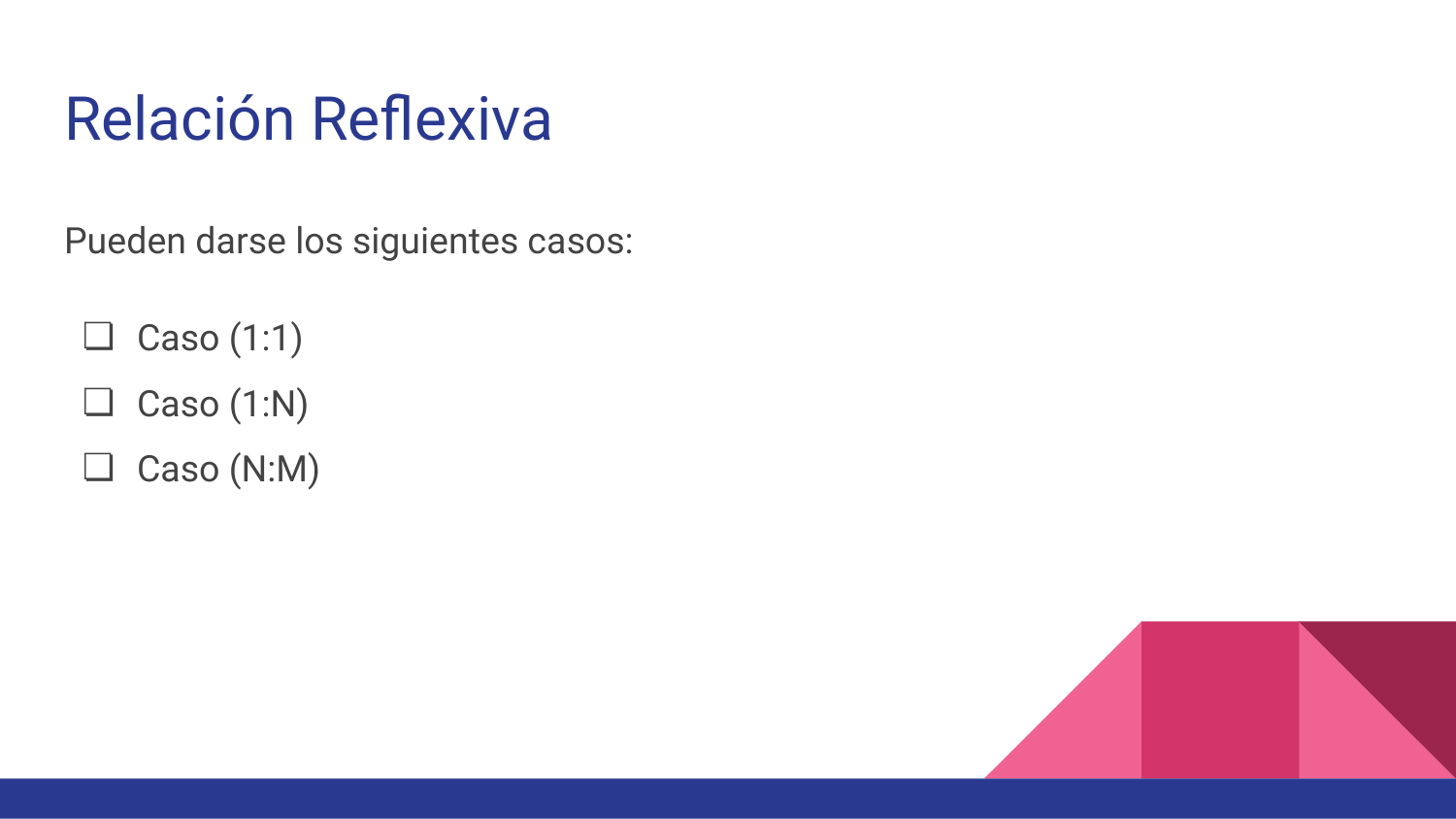

# Relación Reflexiva
Pueden darse los siguientes casos:
Caso (1:1)
Caso (1:N)
Caso (N:M)